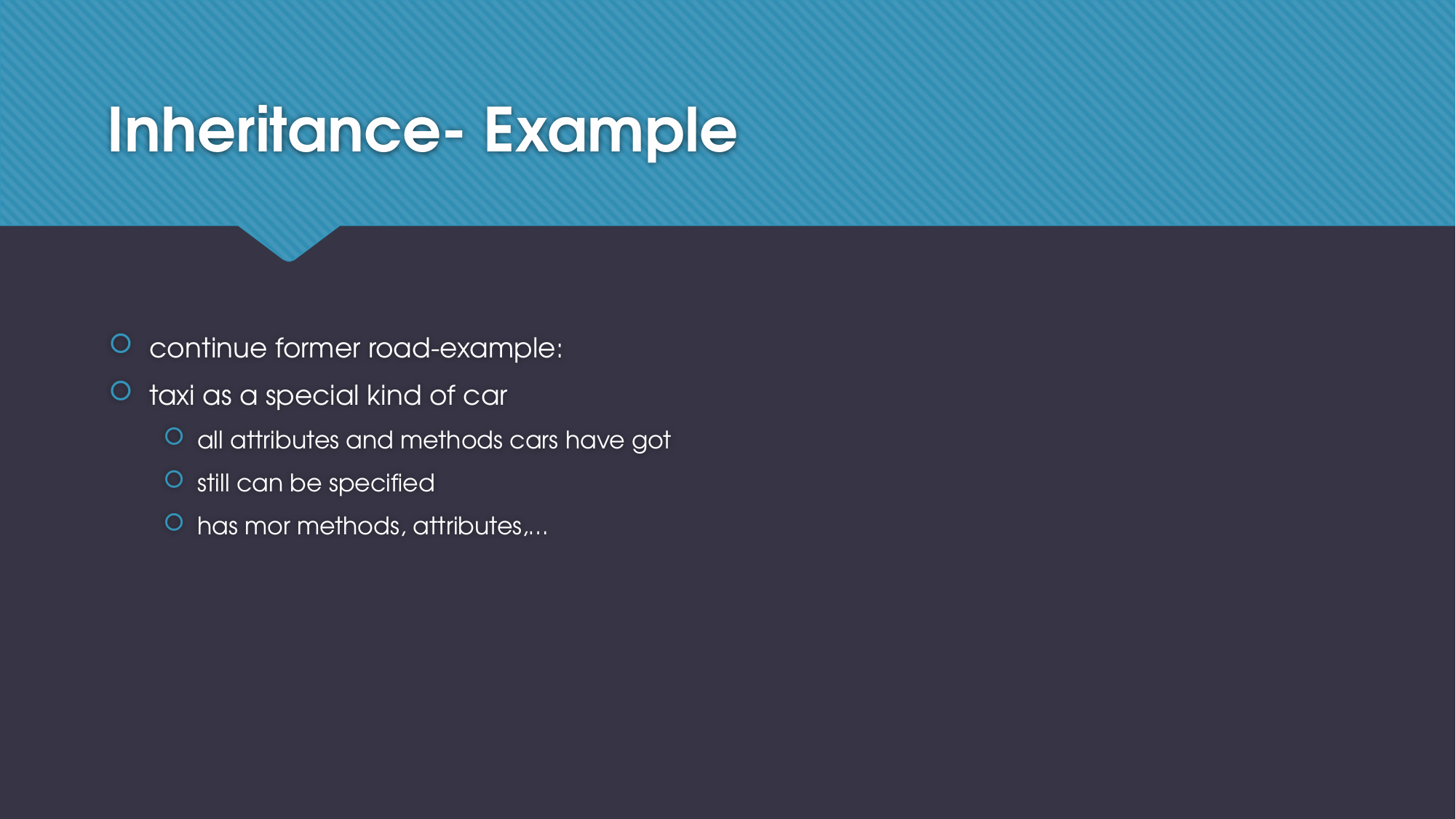

# Inheritance- Example
continue former road-example:
taxi as a special kind of car
all attributes and methods cars have got
still can be specified
has mor methods, attributes,…